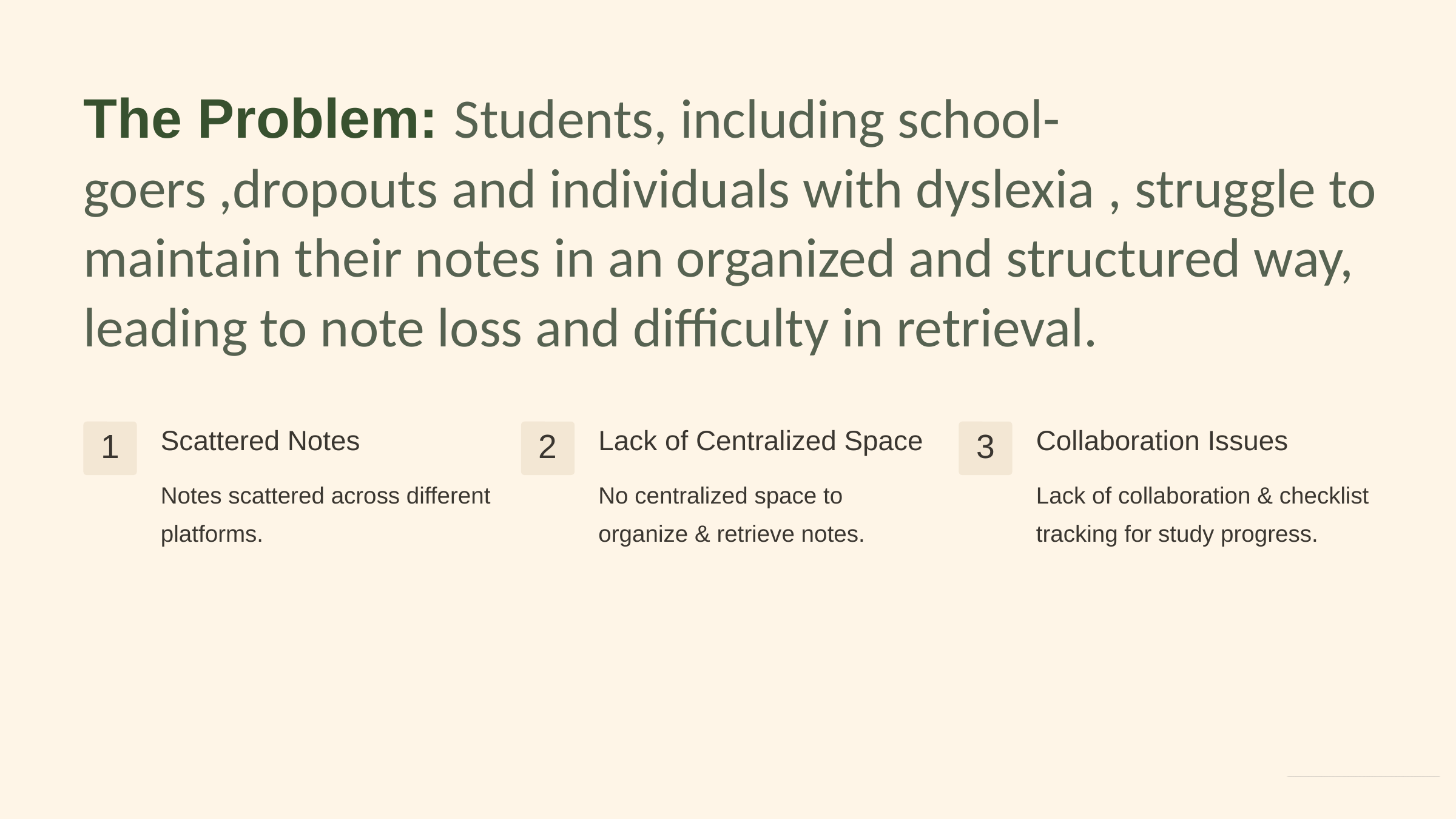

The Problem: Students, including school-goers ,dropouts and individuals with dyslexia , struggle to maintain their notes in an organized and structured way, leading to note loss and difficulty in retrieval.

Scattered Notes

Lack of Centralized Space

Collaboration Issues
1
2
3
Notes scattered across different platforms.
No centralized space to organize & retrieve notes.
Lack of collaboration & checklist tracking for study progress.